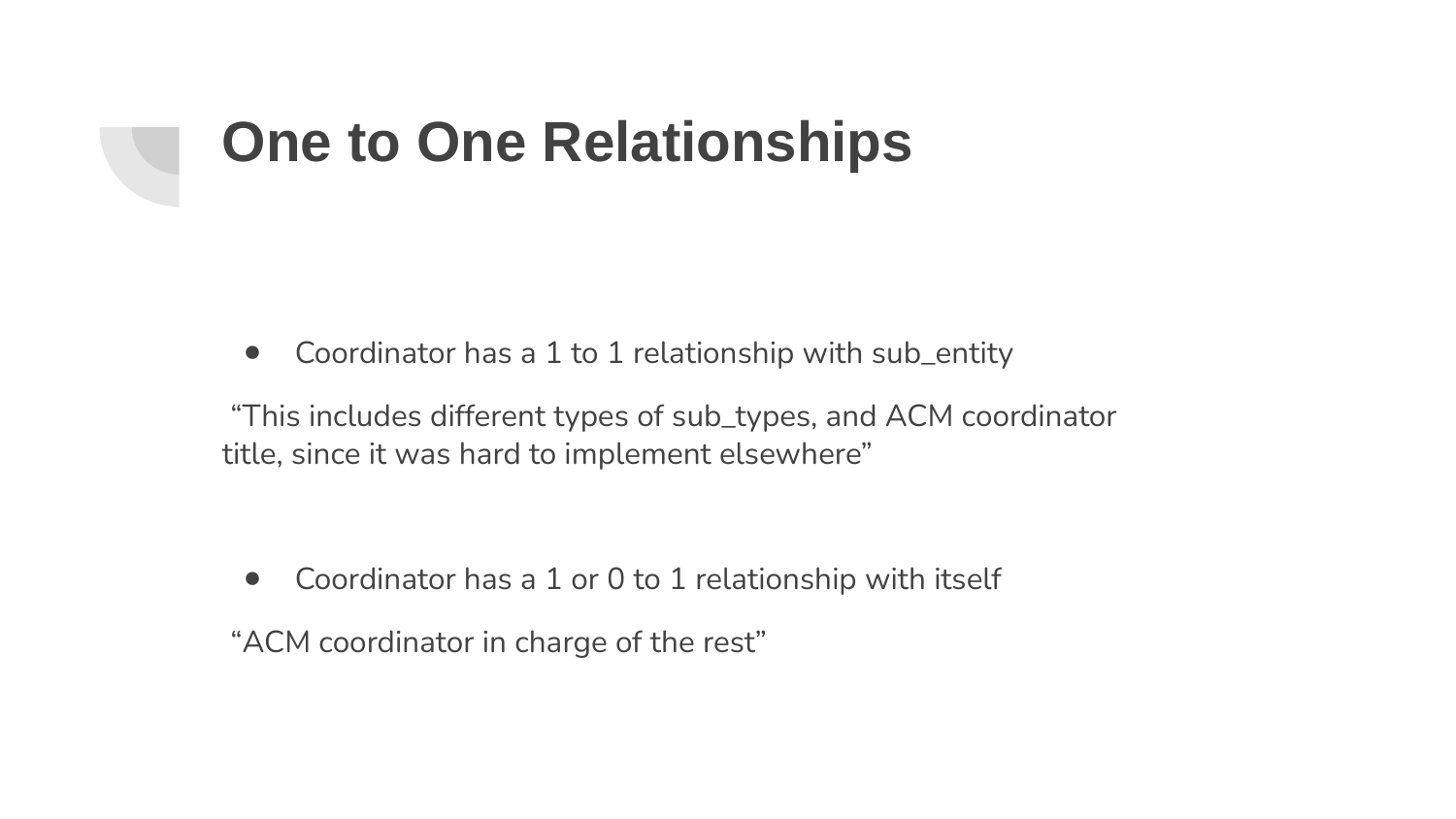

# One to One Relationships
Coordinator has a 1 to 1 relationship with sub_entity
 “This includes different types of sub_types, and ACM coordinator title, since it was hard to implement elsewhere”

Coordinator has a 1 or 0 to 1 relationship with itself
 “ACM coordinator in charge of the rest”